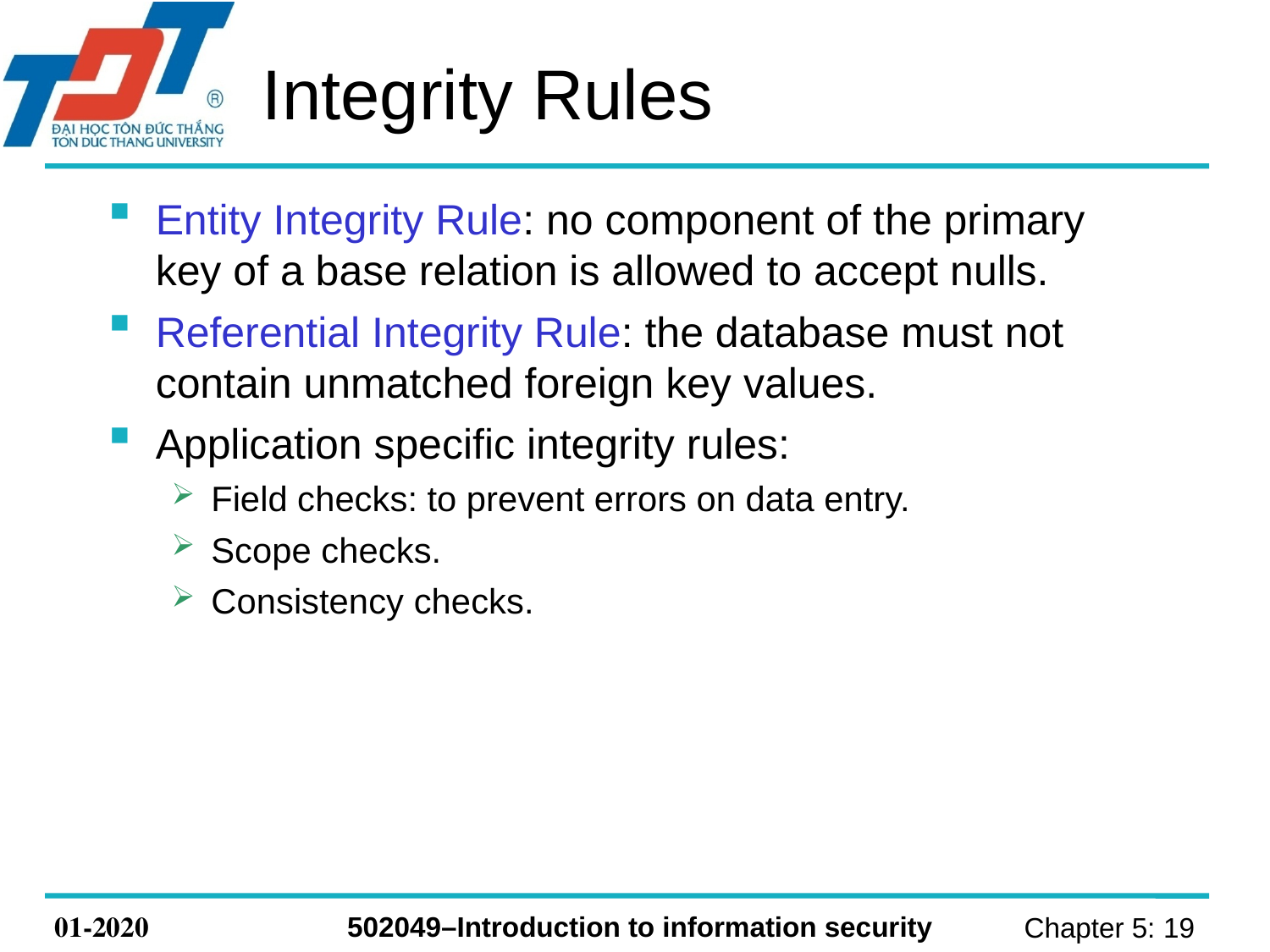

# Integrity Rules
Entity Integrity Rule: no component of the primary key of a base relation is allowed to accept nulls.
Referential Integrity Rule: the database must not contain unmatched foreign key values.
Application specific integrity rules:
Field checks: to prevent errors on data entry.
Scope checks.
Consistency checks.